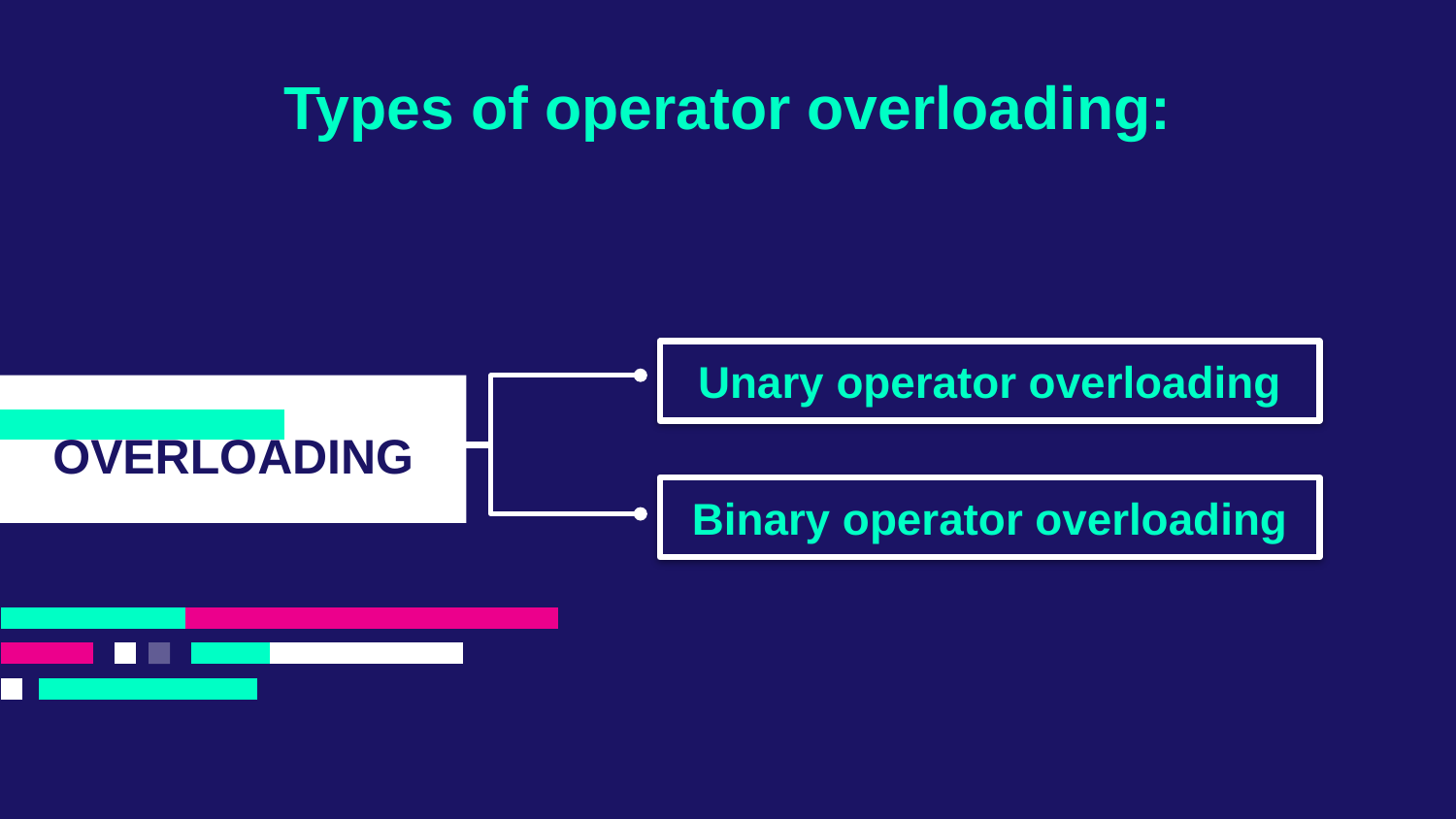

# Types of operator overloading:
Unary operator overloading

OVERLOADING

Binary operator overloading